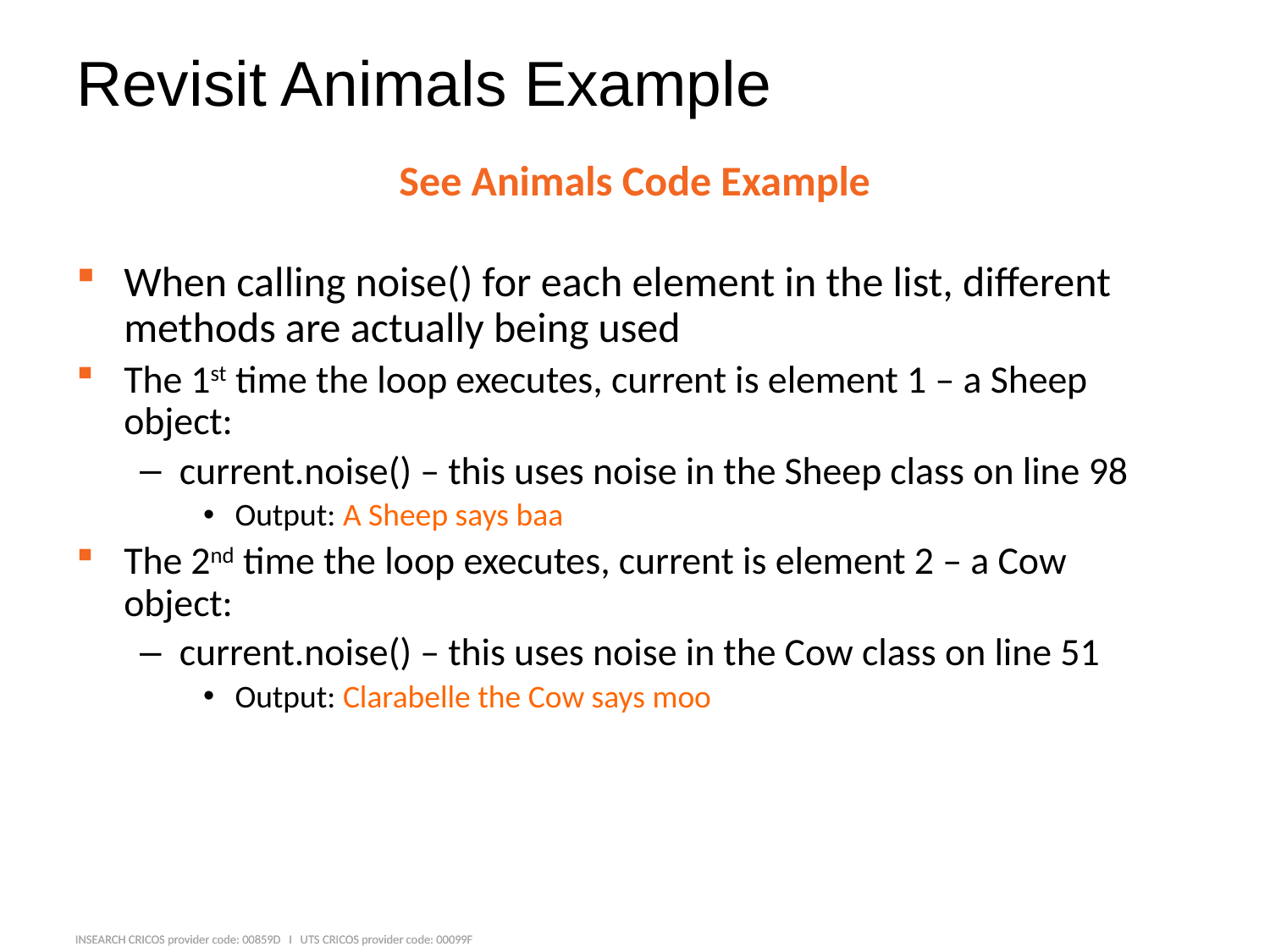

# Revisit Animals Example
See Animals Code Example
When calling noise() for each element in the list, different methods are actually being used
The 1st time the loop executes, current is element 1 – a Sheep object:
current.noise() – this uses noise in the Sheep class on line 98
Output: A Sheep says baa
The 2nd time the loop executes, current is element 2 – a Cow object:
current.noise() – this uses noise in the Cow class on line 51
Output: Clarabelle the Cow says moo